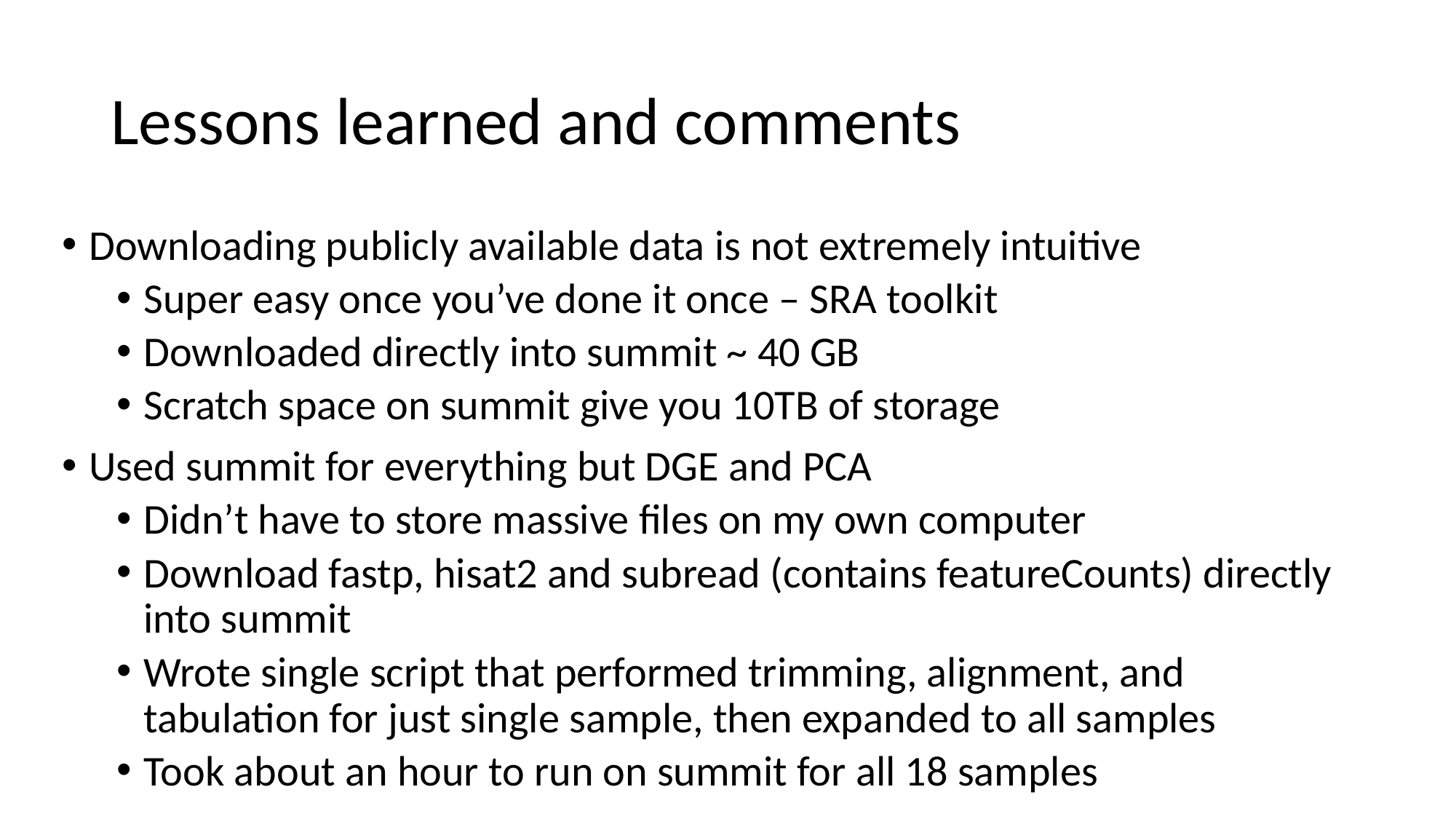

# Lessons learned and comments
Downloading publicly available data is not extremely intuitive
Super easy once you’ve done it once – SRA toolkit
Downloaded directly into summit ~ 40 GB
Scratch space on summit give you 10TB of storage
Used summit for everything but DGE and PCA
Didn’t have to store massive files on my own computer
Download fastp, hisat2 and subread (contains featureCounts) directly into summit
Wrote single script that performed trimming, alignment, and tabulation for just single sample, then expanded to all samples
Took about an hour to run on summit for all 18 samples